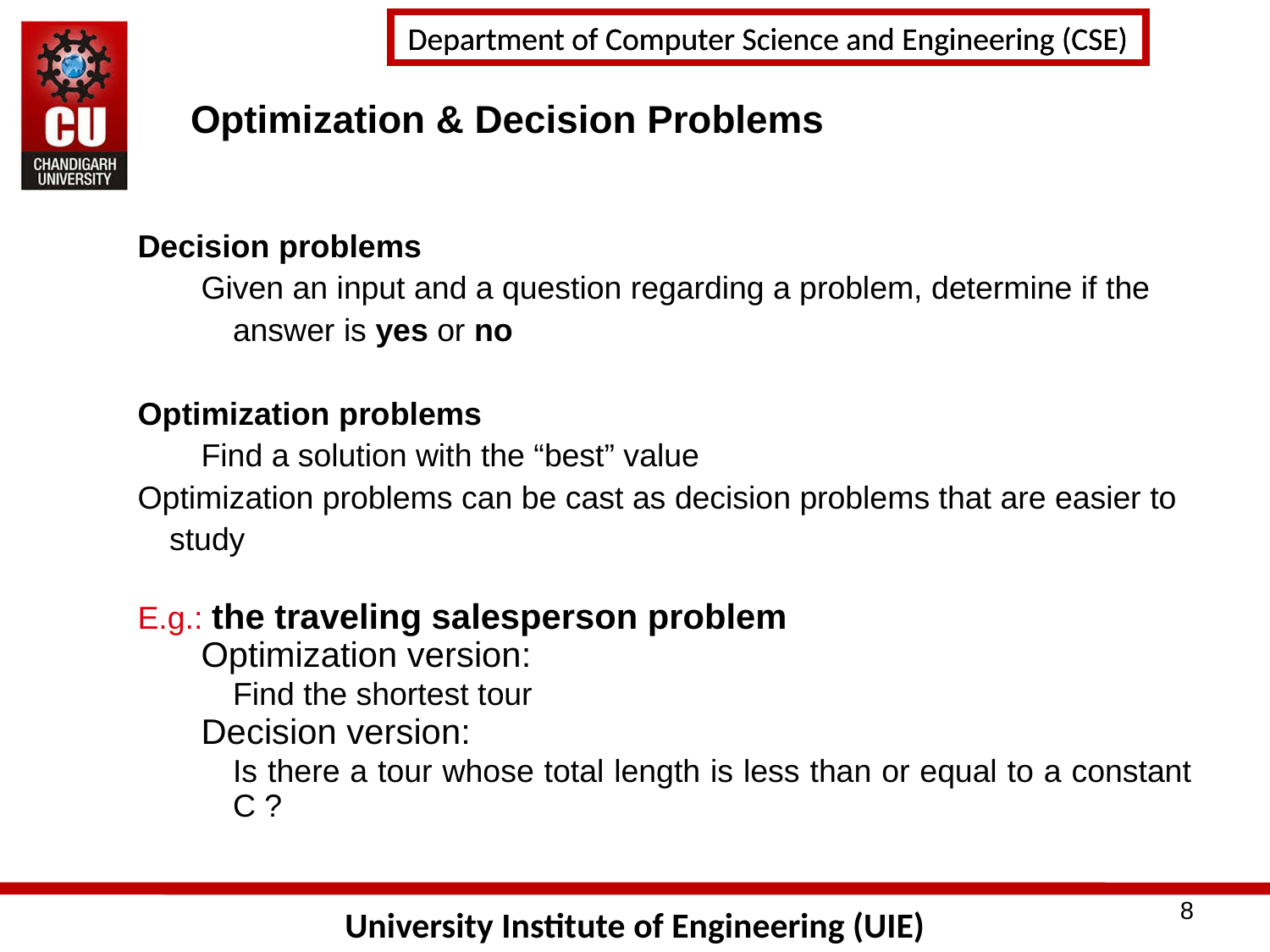

# Optimization & Decision Problems
Decision problems
Given an input and a question regarding a problem, determine if the answer is yes or no

Optimization problems
Find a solution with the “best” value
Optimization problems can be cast as decision problems that are easier to study

E.g.: the traveling salesperson problem
Optimization version:
	Find the shortest tour
Decision version:
	Is there a tour whose total length is less than or equal to a constant C ?
8